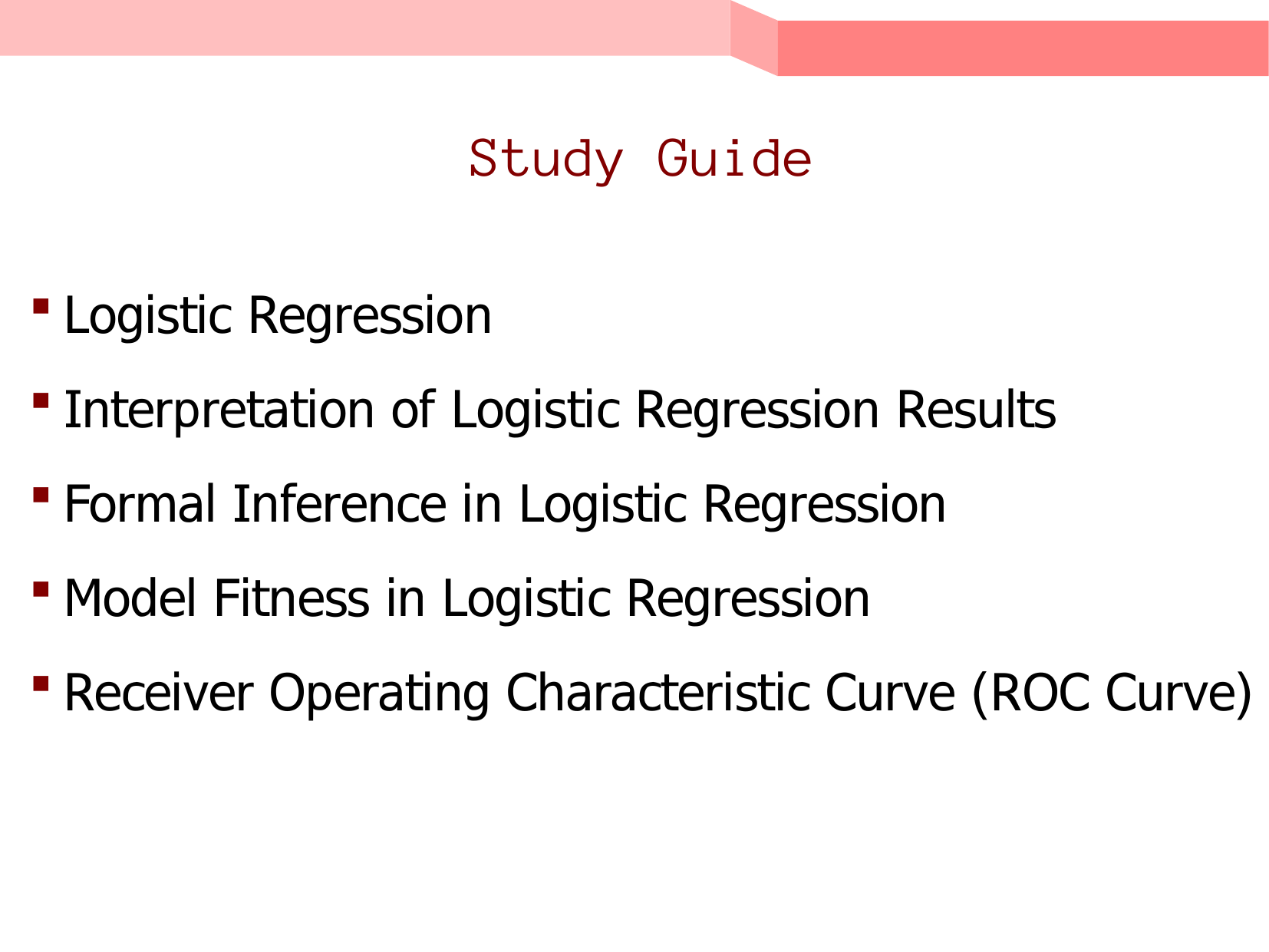

# Study Guide

Logistic Regression
Interpretation of Logistic Regression Results
Formal Inference in Logistic Regression
Model Fitness in Logistic Regression
Receiver Operating Characteristic Curve (ROC Curve)